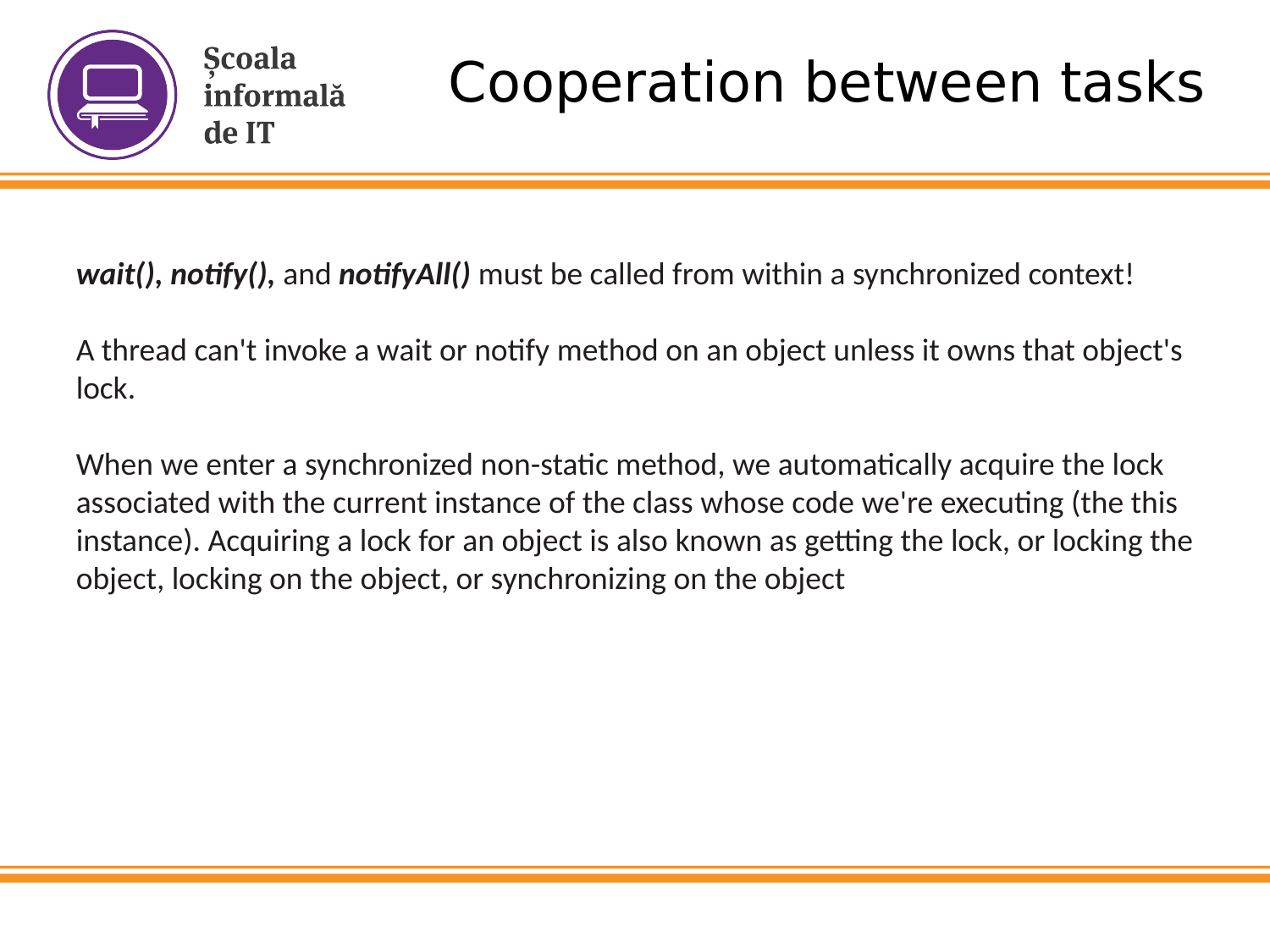

Cooperation between tasks
wait(), notify(), and notifyAll() must be called from within a synchronized context!

A thread can't invoke a wait or notify method on an object unless it owns that object's lock.

When we enter a synchronized non-static method, we automatically acquire the lock
associated with the current instance of the class whose code we're executing (the this instance). Acquiring a lock for an object is also known as getting the lock, or locking the object, locking on the object, or synchronizing on the object